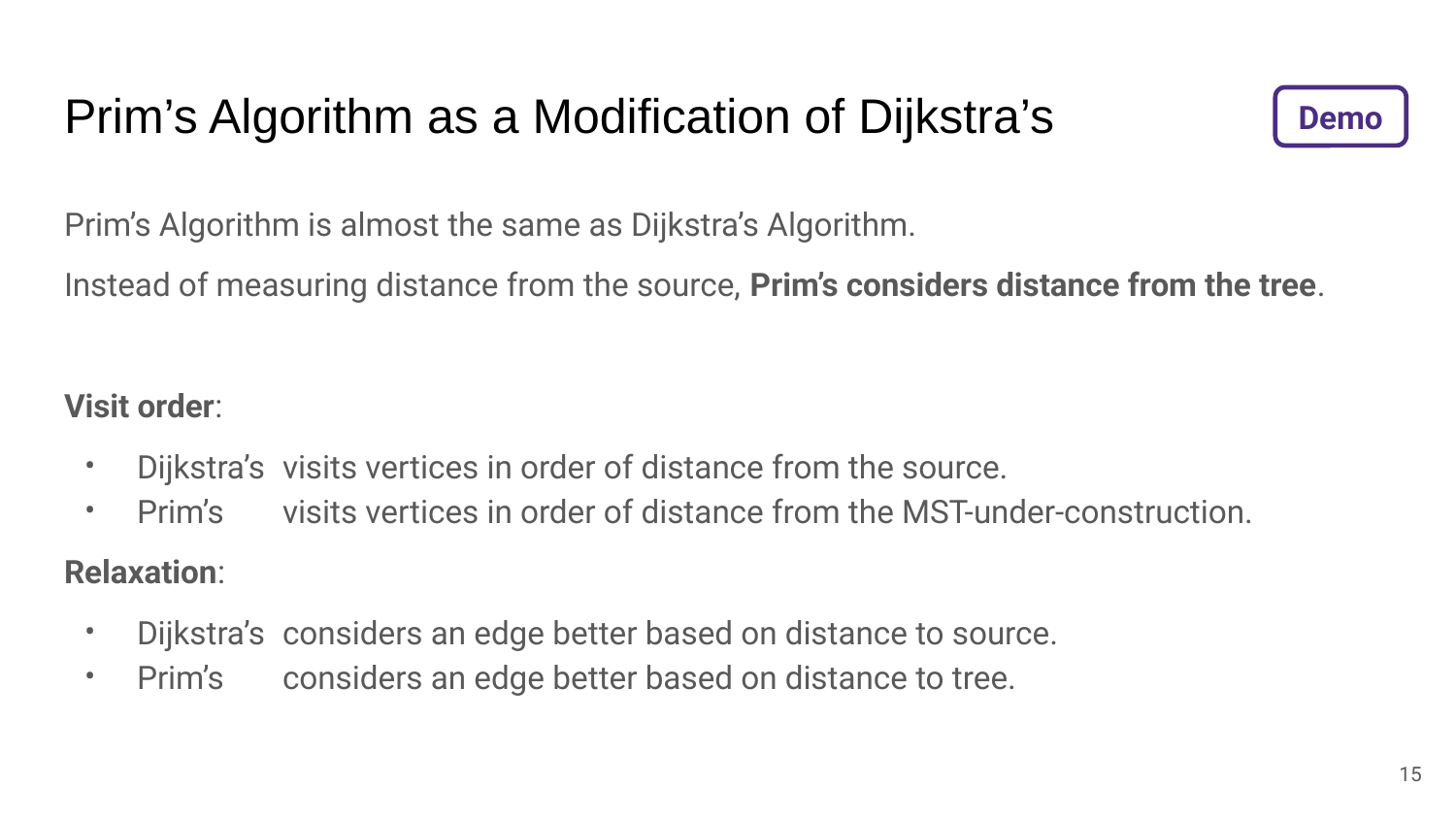

# Prim’s Algorithm as a Modification of Dijkstra’s
Demo
Prim’s Algorithm is almost the same as Dijkstra’s Algorithm.
Instead of measuring distance from the source, Prim’s considers distance from the tree.

Visit order:
Dijkstra’s	visits vertices in order of distance from the source.
Prim’s	visits vertices in order of distance from the MST-under-construction.
Relaxation:
Dijkstra’s	considers an edge better based on distance to source.
Prim’s	considers an edge better based on distance to tree.
15